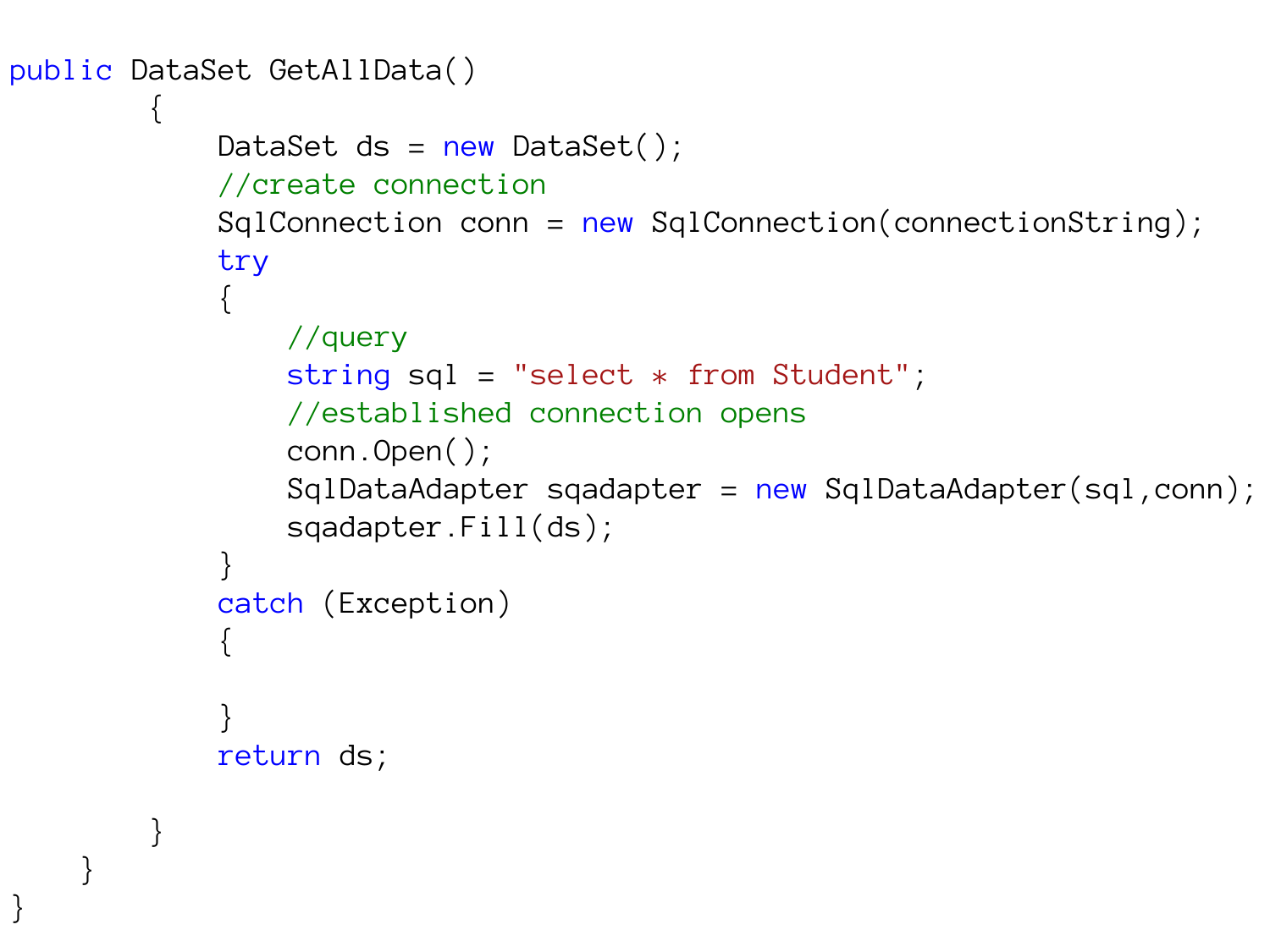

public DataSet GetAllData()
        {
            DataSet ds = new DataSet();
            //create connection
            SqlConnection conn = new SqlConnection(connectionString);
            try
            {
                //query
                string sql = "select * from Student";
                //established connection opens
                conn.Open();
                SqlDataAdapter sqadapter = new SqlDataAdapter(sql,conn);
                sqadapter.Fill(ds);
            }
            catch (Exception)
            {

            }
            return ds;

        }
    }
}